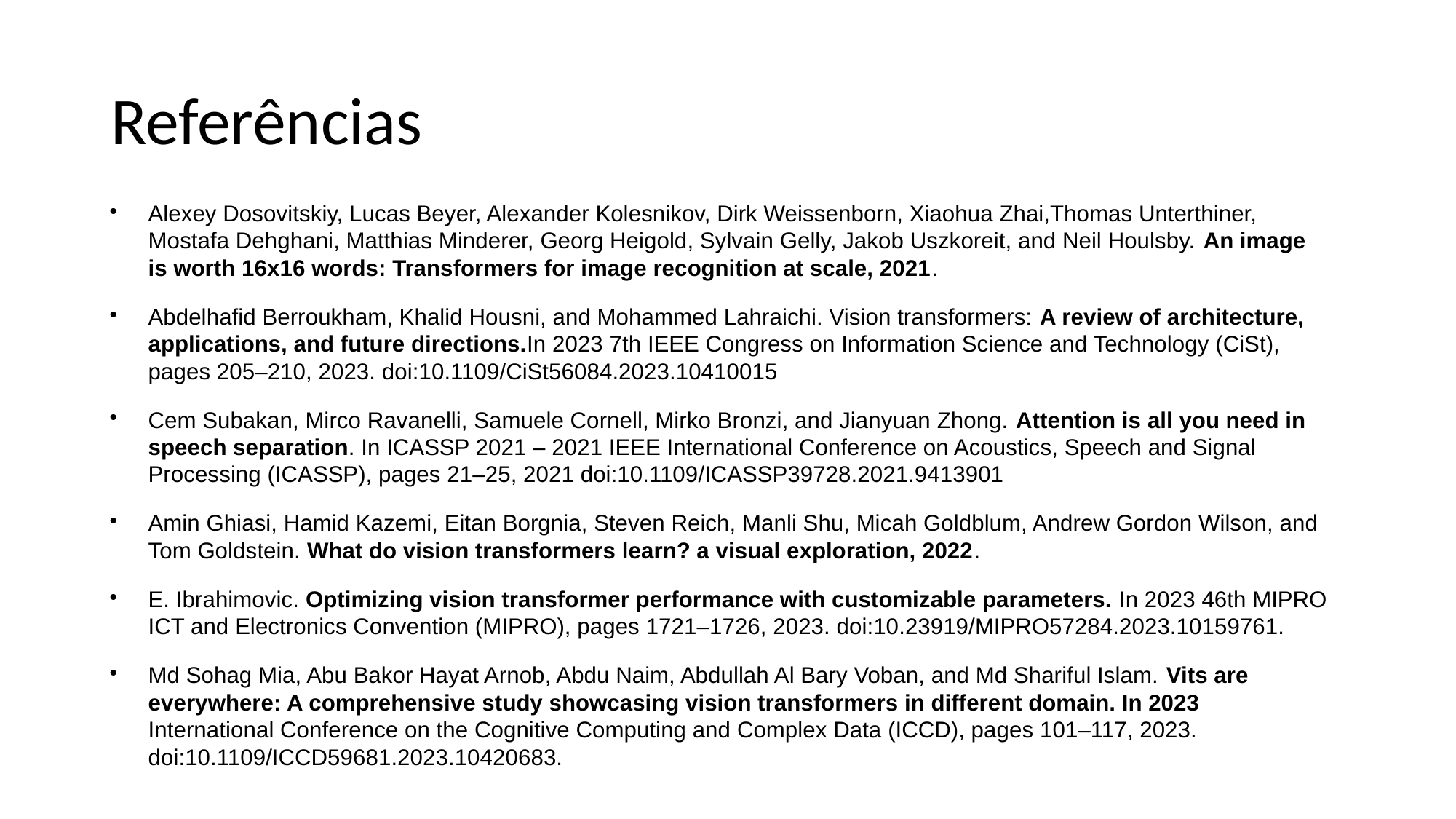

# Referências
Alexey Dosovitskiy, Lucas Beyer, Alexander Kolesnikov, Dirk Weissenborn, Xiaohua Zhai,Thomas Unterthiner, Mostafa Dehghani, Matthias Minderer, Georg Heigold, Sylvain Gelly, Jakob Uszkoreit, and Neil Houlsby. An image is worth 16x16 words: Transformers for image recognition at scale, 2021.
Abdelhafid Berroukham, Khalid Housni, and Mohammed Lahraichi. Vision transformers: A review of architecture, applications, and future directions.In 2023 7th IEEE Congress on Information Science and Technology (CiSt), pages 205–210, 2023. doi:10.1109/CiSt56084.2023.10410015
Cem Subakan, Mirco Ravanelli, Samuele Cornell, Mirko Bronzi, and Jianyuan Zhong. Attention is all you need in speech separation. In ICASSP 2021 – 2021 IEEE International Conference on Acoustics, Speech and Signal Processing (ICASSP), pages 21–25, 2021 doi:10.1109/ICASSP39728.2021.9413901
Amin Ghiasi, Hamid Kazemi, Eitan Borgnia, Steven Reich, Manli Shu, Micah Goldblum, Andrew Gordon Wilson, and Tom Goldstein. What do vision transformers learn? a visual exploration, 2022.
E. Ibrahimovic. Optimizing vision transformer performance with customizable parameters. In 2023 46th MIPRO ICT and Electronics Convention (MIPRO), pages 1721–1726, 2023. doi:10.23919/MIPRO57284.2023.10159761.
Md Sohag Mia, Abu Bakor Hayat Arnob, Abdu Naim, Abdullah Al Bary Voban, and Md Shariful Islam. Vits are everywhere: A comprehensive study showcasing vision transformers in different domain. In 2023 International Conference on the Cognitive Computing and Complex Data (ICCD), pages 101–117, 2023. doi:10.1109/ICCD59681.2023.10420683.